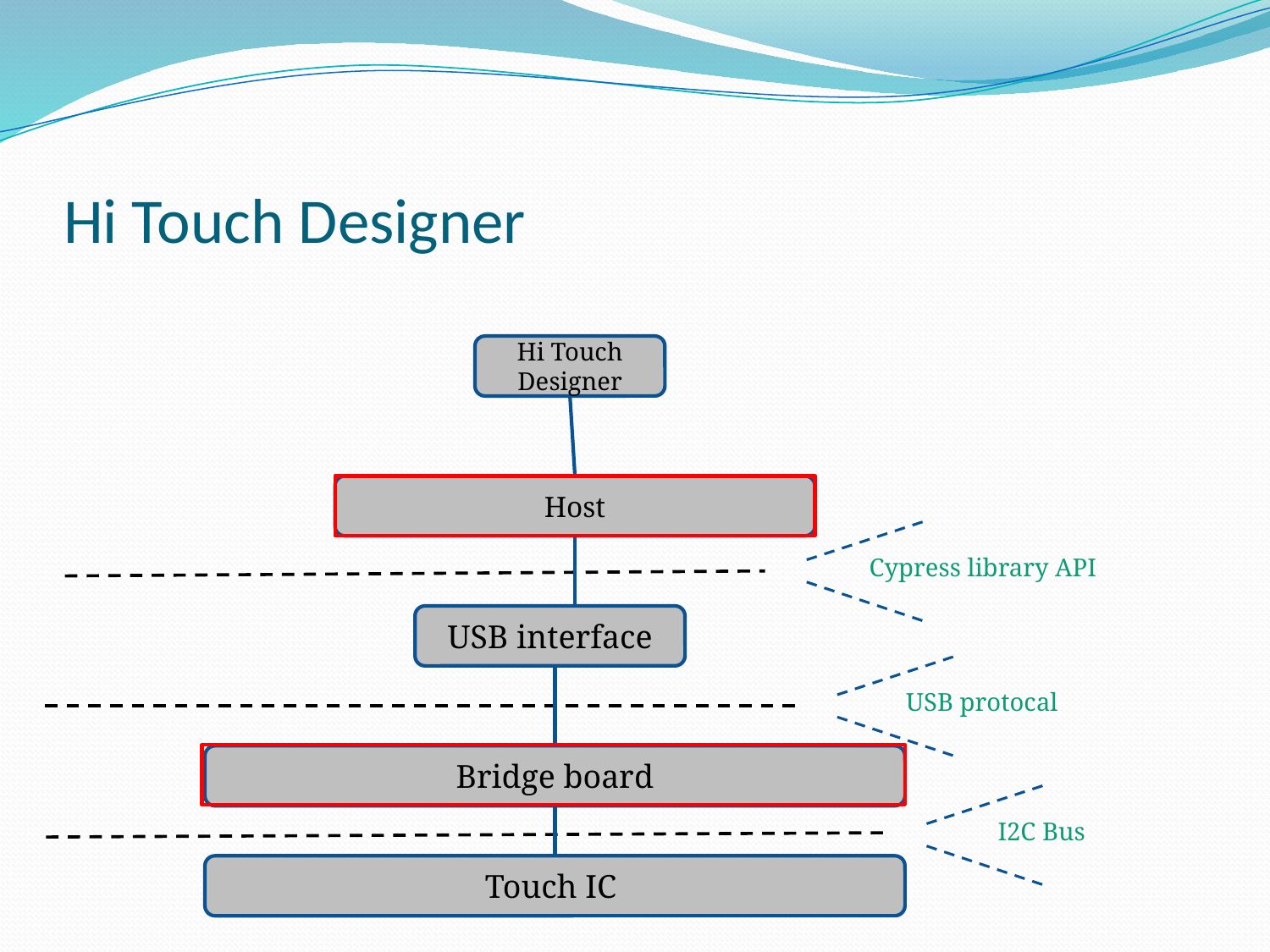

# Hi Touch Designer
Hi Touch Designer
Host

Cypress library API
USB interface
USB protocal

Bridge board
I2C Bus
Touch IC